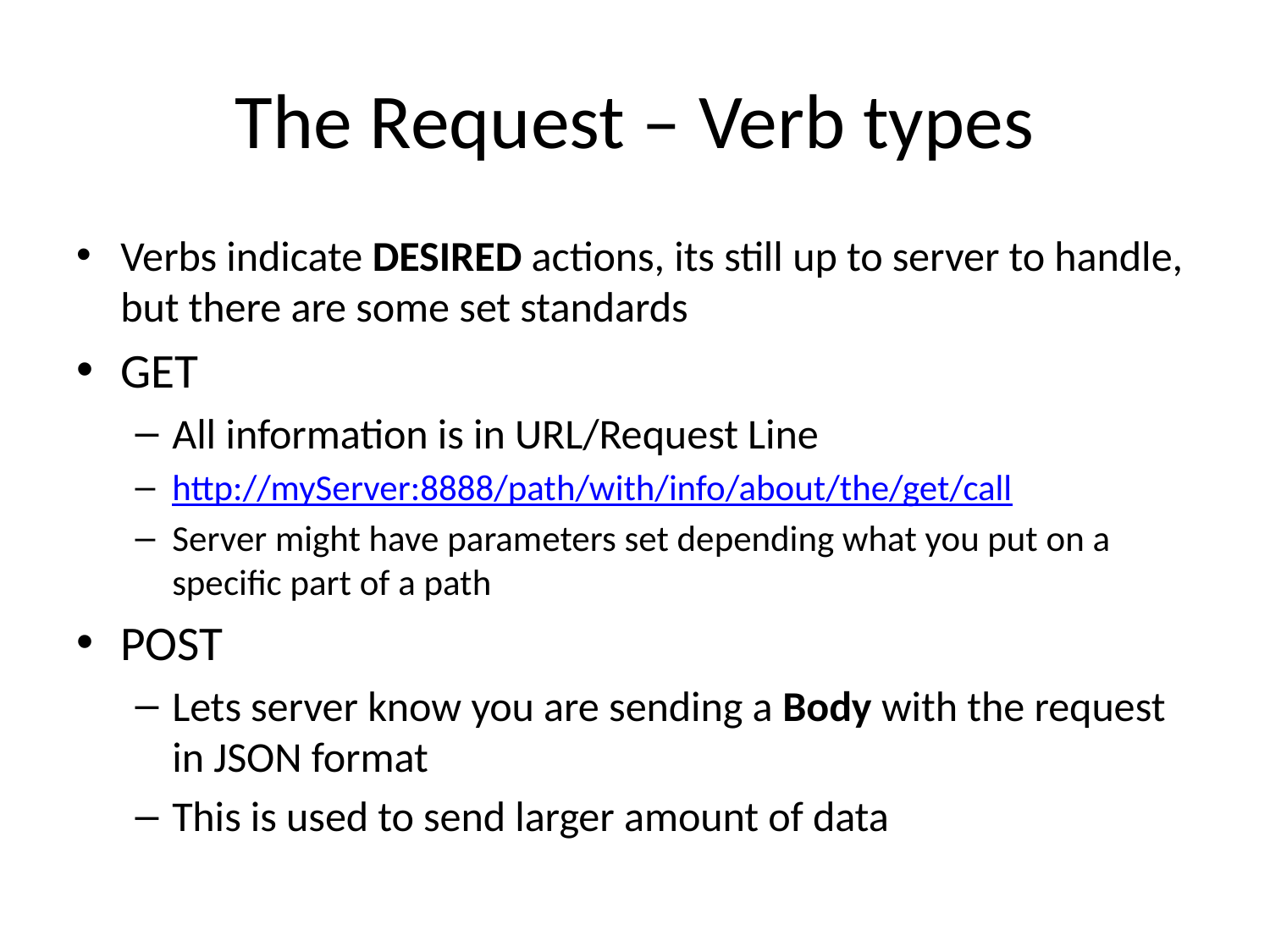

# The Request – Verb types
Verbs indicate DESIRED actions, its still up to server to handle, but there are some set standards
GET
All information is in URL/Request Line
http://myServer:8888/path/with/info/about/the/get/call
Server might have parameters set depending what you put on a specific part of a path
POST
Lets server know you are sending a Body with the request in JSON format
This is used to send larger amount of data